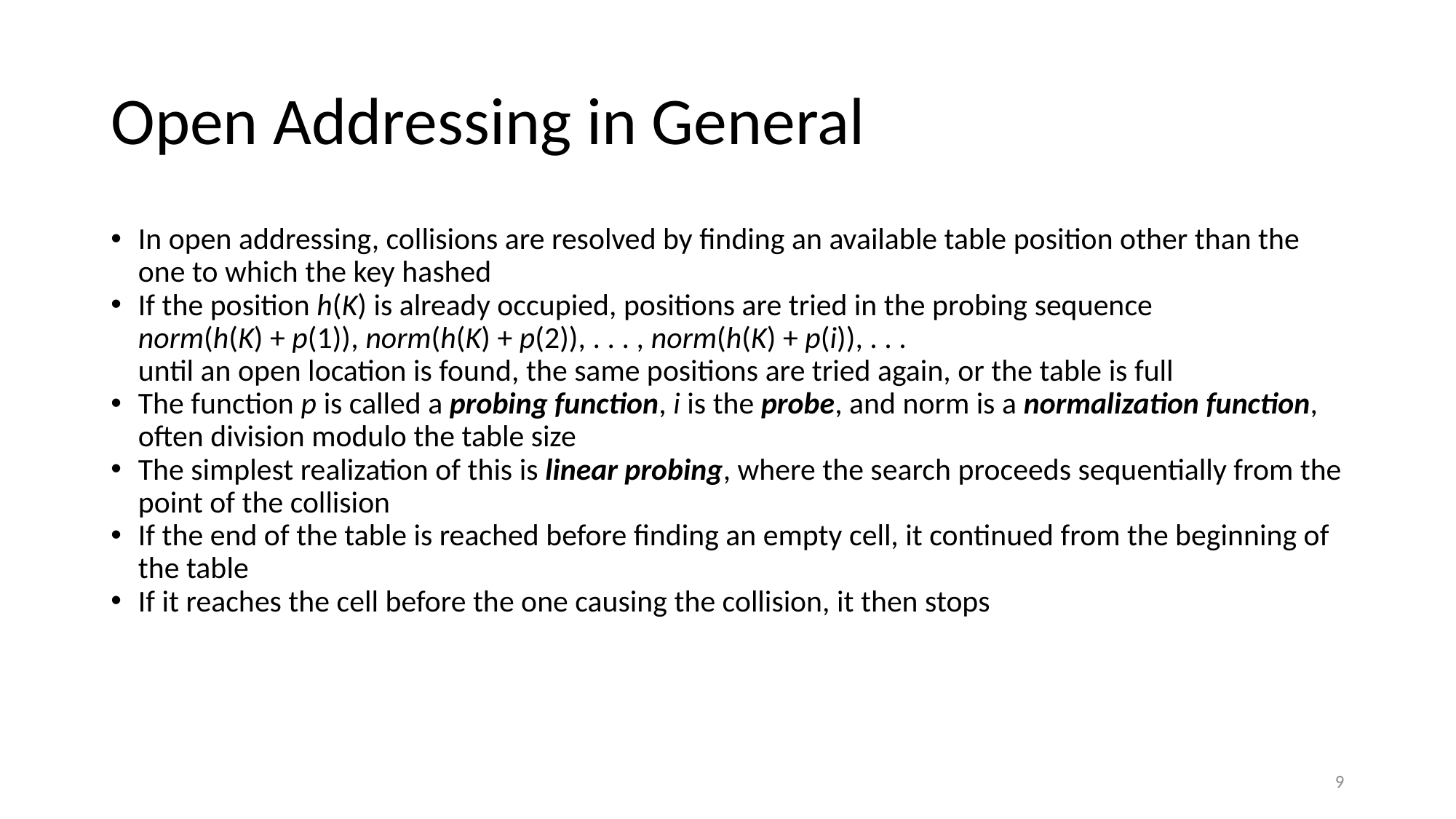

# Open Addressing in General
In open addressing, collisions are resolved by finding an available table position other than the one to which the key hashed
If the position h(K) is already occupied, positions are tried in the probing sequence
norm(h(K) + p(1)), norm(h(K) + p(2)), . . . , norm(h(K) + p(i)), . . .
until an open location is found, the same positions are tried again, or the table is full
The function p is called a probing function, i is the probe, and norm is a normalization function, often division modulo the table size
The simplest realization of this is linear probing, where the search proceeds sequentially from the point of the collision
If the end of the table is reached before finding an empty cell, it continued from the beginning of the table
If it reaches the cell before the one causing the collision, it then stops
9